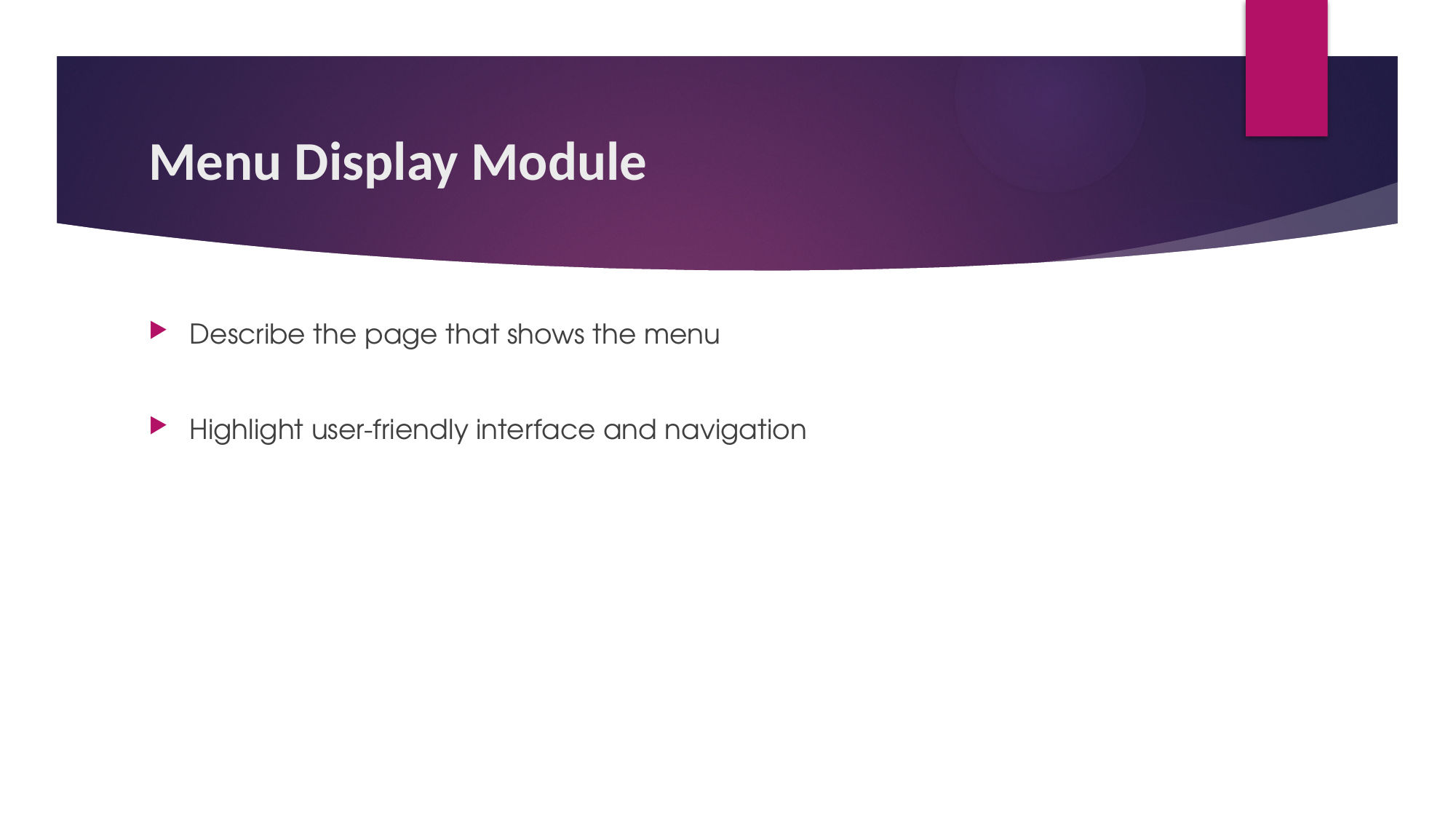

# Menu Display Module
Describe the page that shows the menu

Highlight user-friendly interface and navigation